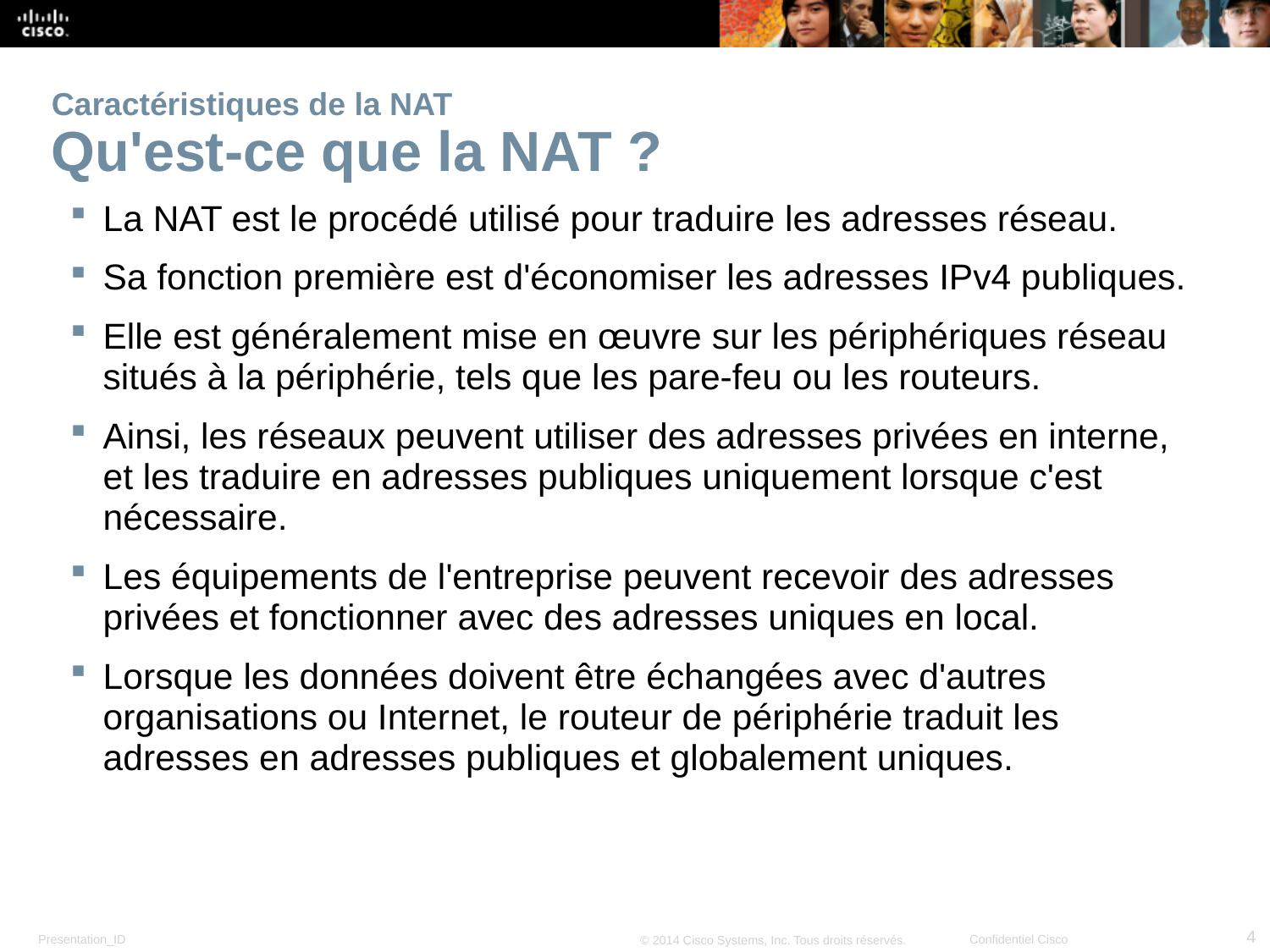

# Caractéristiques de la NAT Qu'est-ce que la NAT ?
La NAT est le procédé utilisé pour traduire les adresses réseau.
Sa fonction première est d'économiser les adresses IPv4 publiques.
Elle est généralement mise en œuvre sur les périphériques réseau situés à la périphérie, tels que les pare-feu ou les routeurs.
Ainsi, les réseaux peuvent utiliser des adresses privées en interne, et les traduire en adresses publiques uniquement lorsque c'est nécessaire.
Les équipements de l'entreprise peuvent recevoir des adresses privées et fonctionner avec des adresses uniques en local.
Lorsque les données doivent être échangées avec d'autres organisations ou Internet, le routeur de périphérie traduit les adresses en adresses publiques et globalement uniques.